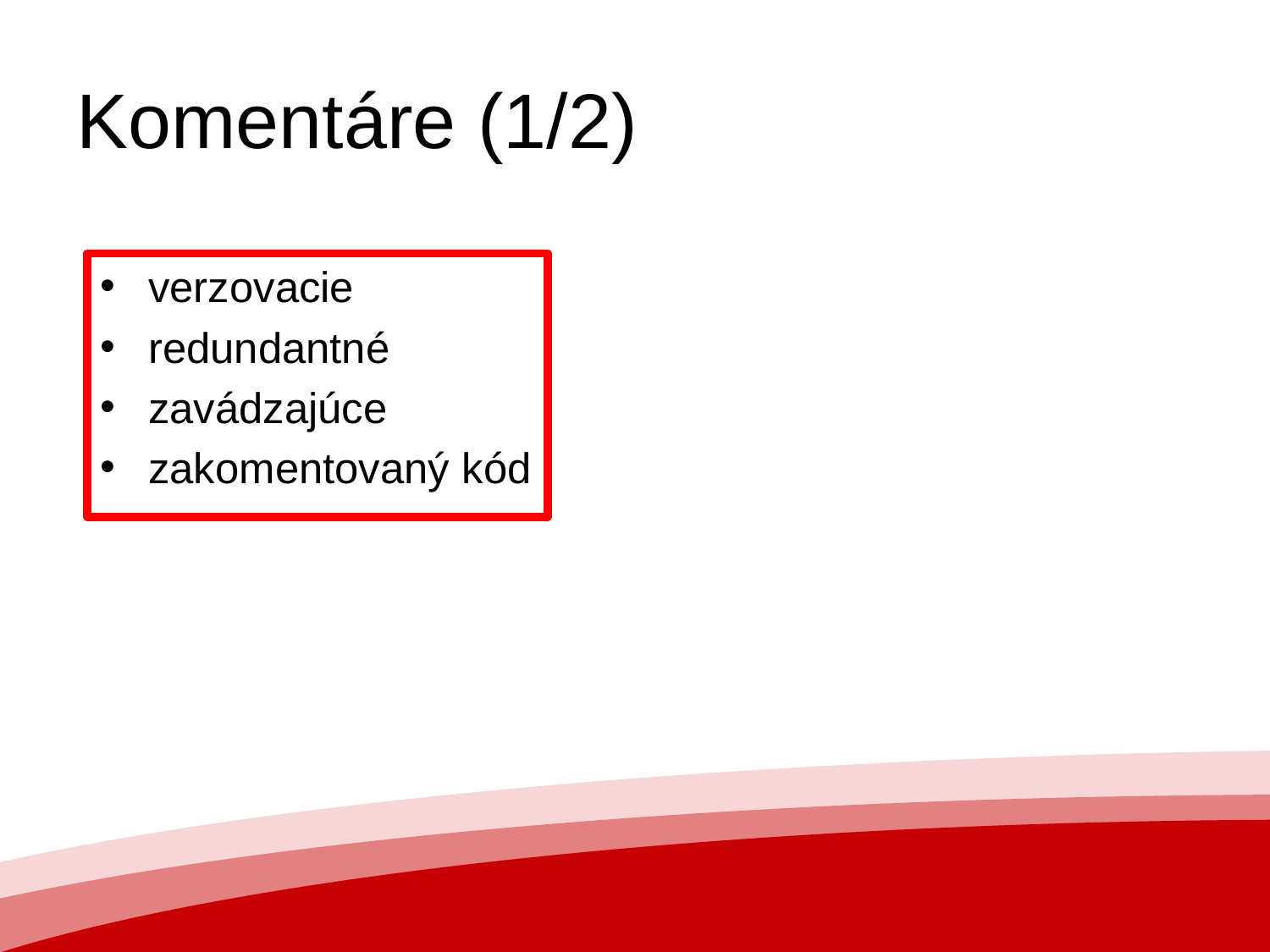

# Komentáre (1/2)
verzovacie
redundantné
zavádzajúce
zakomentovaný kód